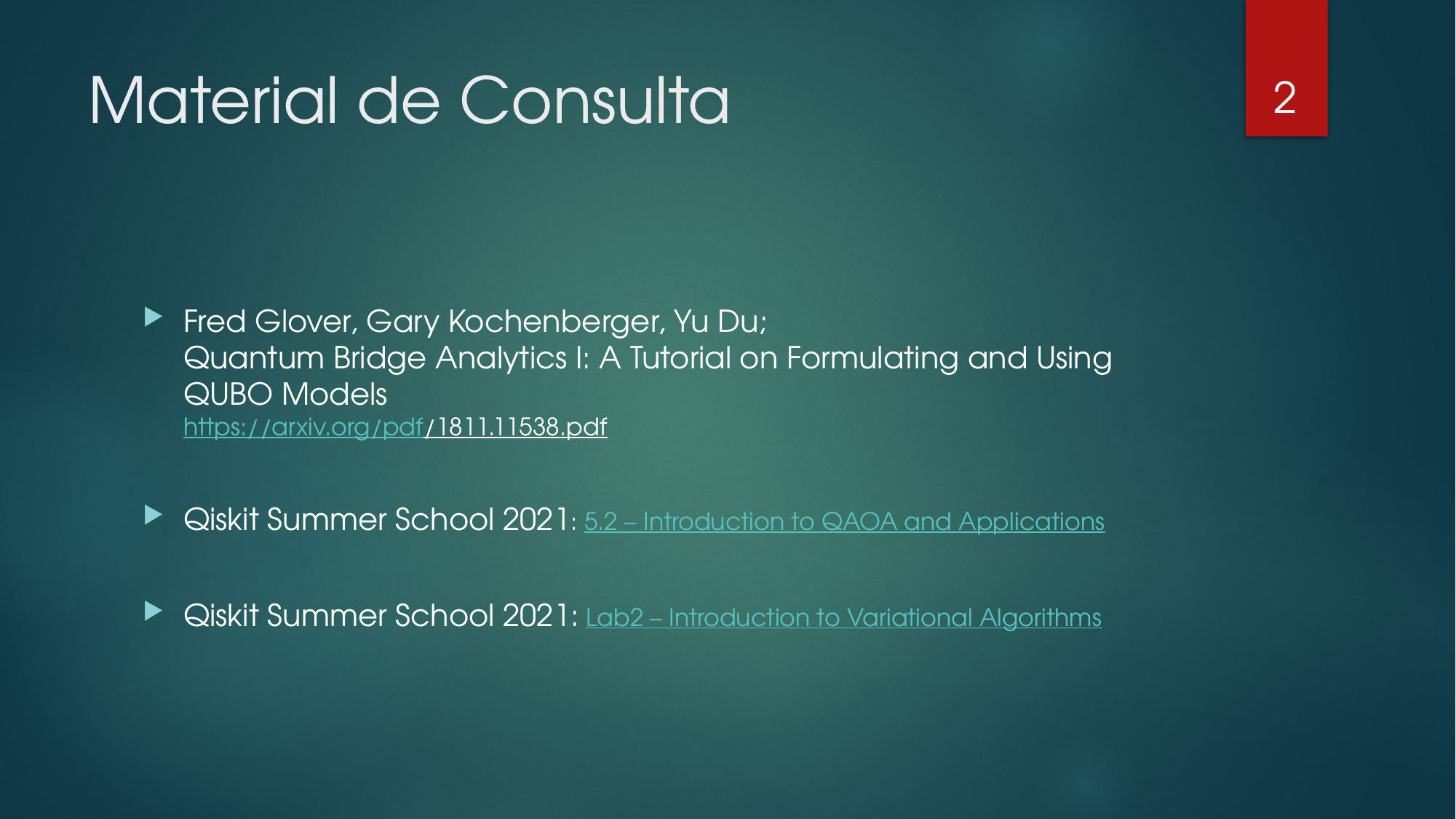

2
# Material de Consulta

Fred Glover, Gary Kochenberger, Yu Du;
Quantum Bridge Analytics I: A Tutorial on Formulating and Using QUBO Models
https://arxiv.org/pdf/1811.11538.pdf

Qiskit Summer School 2021: 5.2 – Introduction to QAOA and Applications

Qiskit Summer School 2021: Lab2 – Introduction to Variational Algorithms